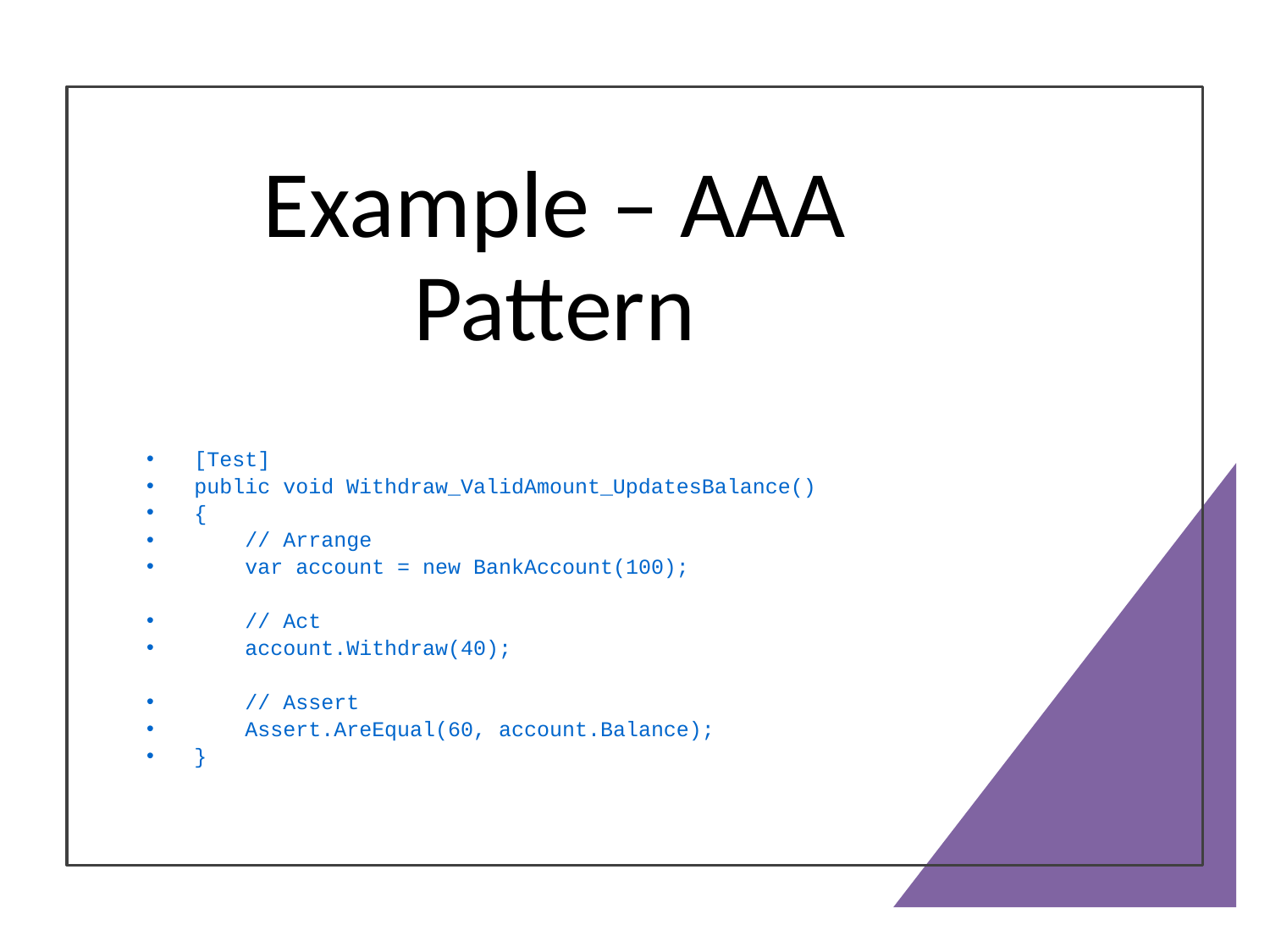

# Example – AAA Pattern

[Test]
public void Withdraw_ValidAmount_UpdatesBalance()
{
    // Arrange
    var account = new BankAccount(100);

    // Act
    account.Withdraw(40);

    // Assert
    Assert.AreEqual(60, account.Balance);
}